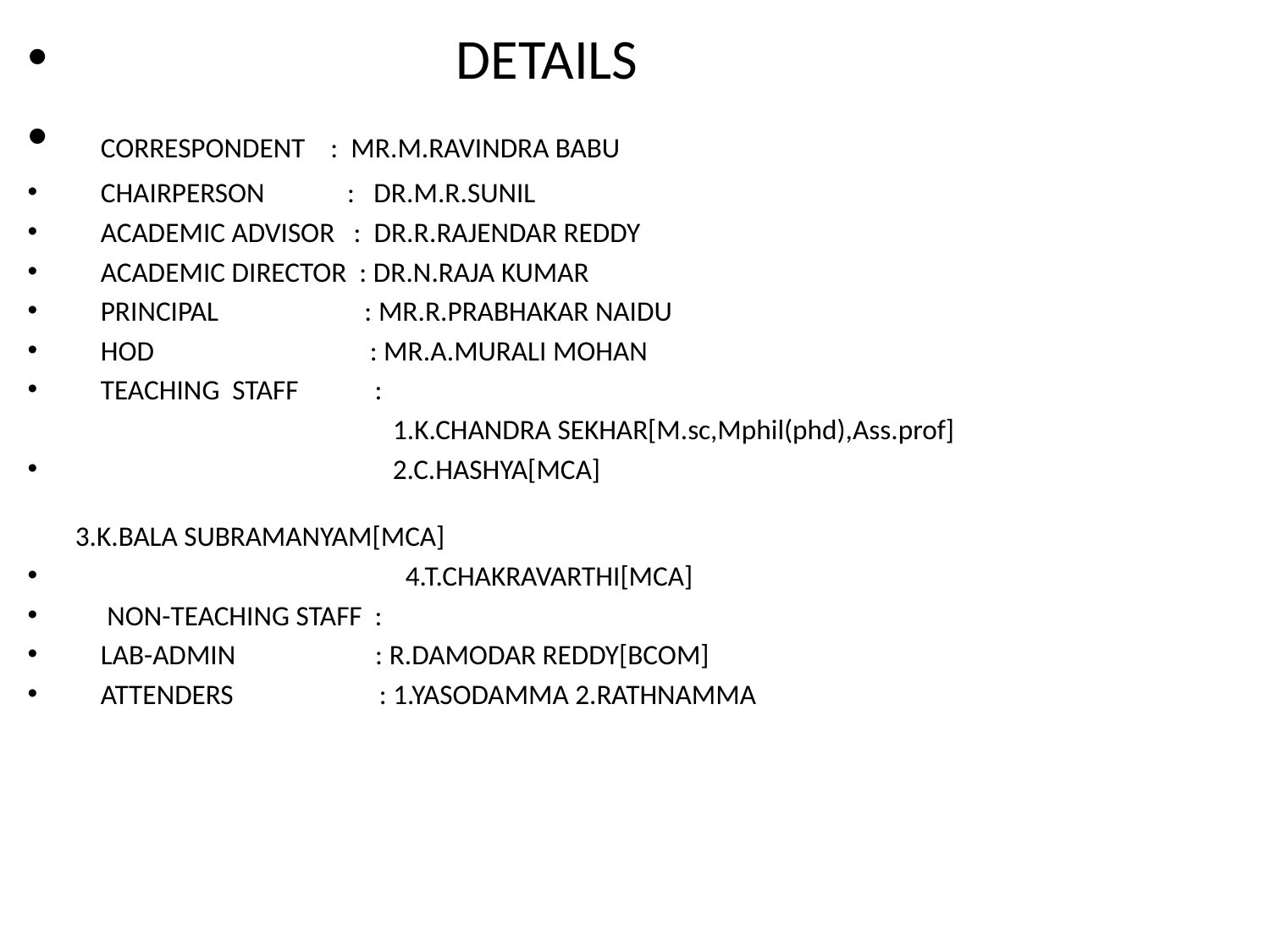

DETAILS
  CORRESPONDENT    :  MR.M.RAVINDRA BABU
    CHAIRPERSON             :   DR.M.R.SUNIL
    ACADEMIC ADVISOR   :  DR.R.RAJENDAR REDDY
    ACADEMIC DIRECTOR  : DR.N.RAJA KUMAR
    PRINCIPAL                       : MR.R.PRABHAKAR NAIDU
    HOD                                  : MR.A.MURALI MOHAN
    TEACHING  STAFF            :
                                                              1.K.CHANDRA SEKHAR[M.sc,Mphil(phd),Ass.prof]
                                                  2.C.HASHYA[MCA]                                                                                                                                                                                                                                    		                  3.K.BALA SUBRAMANYAM[MCA]
                                                    4.T.CHAKRAVARTHI[MCA]
     NON-TEACHING STAFF  :
    LAB-ADMIN                      : R.DAMODAR REDDY[BCOM]
    ATTENDERS                       : 1.YASODAMMA 2.RATHNAMMA